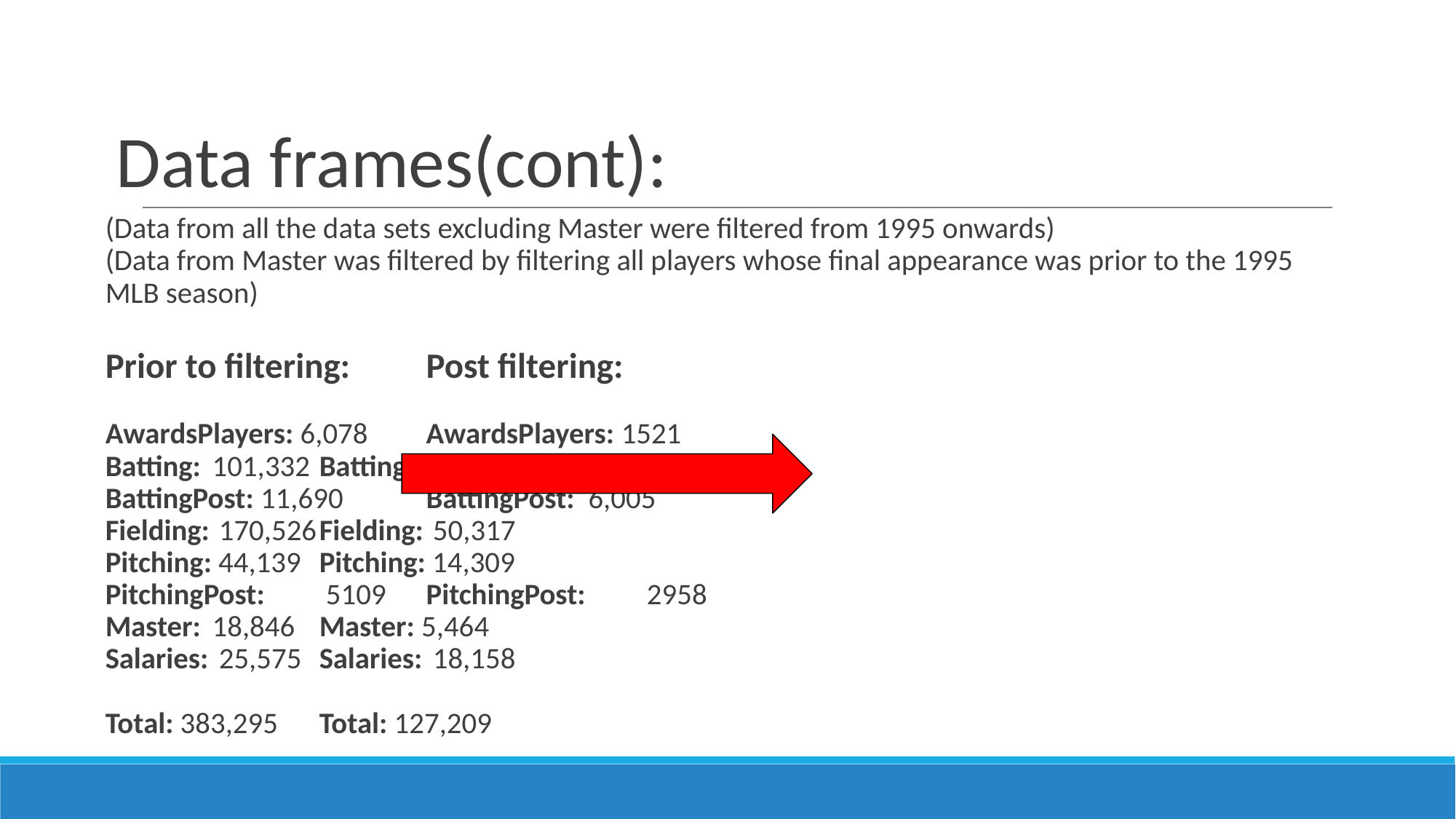

# Data frames(cont):
(Data from all the data sets excluding Master were filtered from 1995 onwards)
(Data from Master was filtered by filtering all players whose final appearance was prior to the 1995 MLB season)

Prior to filtering:										Post filtering:

AwardsPlayers: 6,078										AwardsPlayers: 1521
Batting: 	101,332											Batting:  28,477
BattingPost: 11,690										BattingPost:  6,005
Fielding:	 170,526											Fielding:	 50,317
Pitching: 44,139											Pitching: 14,309
PitchingPost:	 5109 										PitchingPost:	 2958
Master:	18,846											Master: 5,464
Salaries:	 25,575											Salaries:	 18,158

Total: 383,295											Total: 127,209